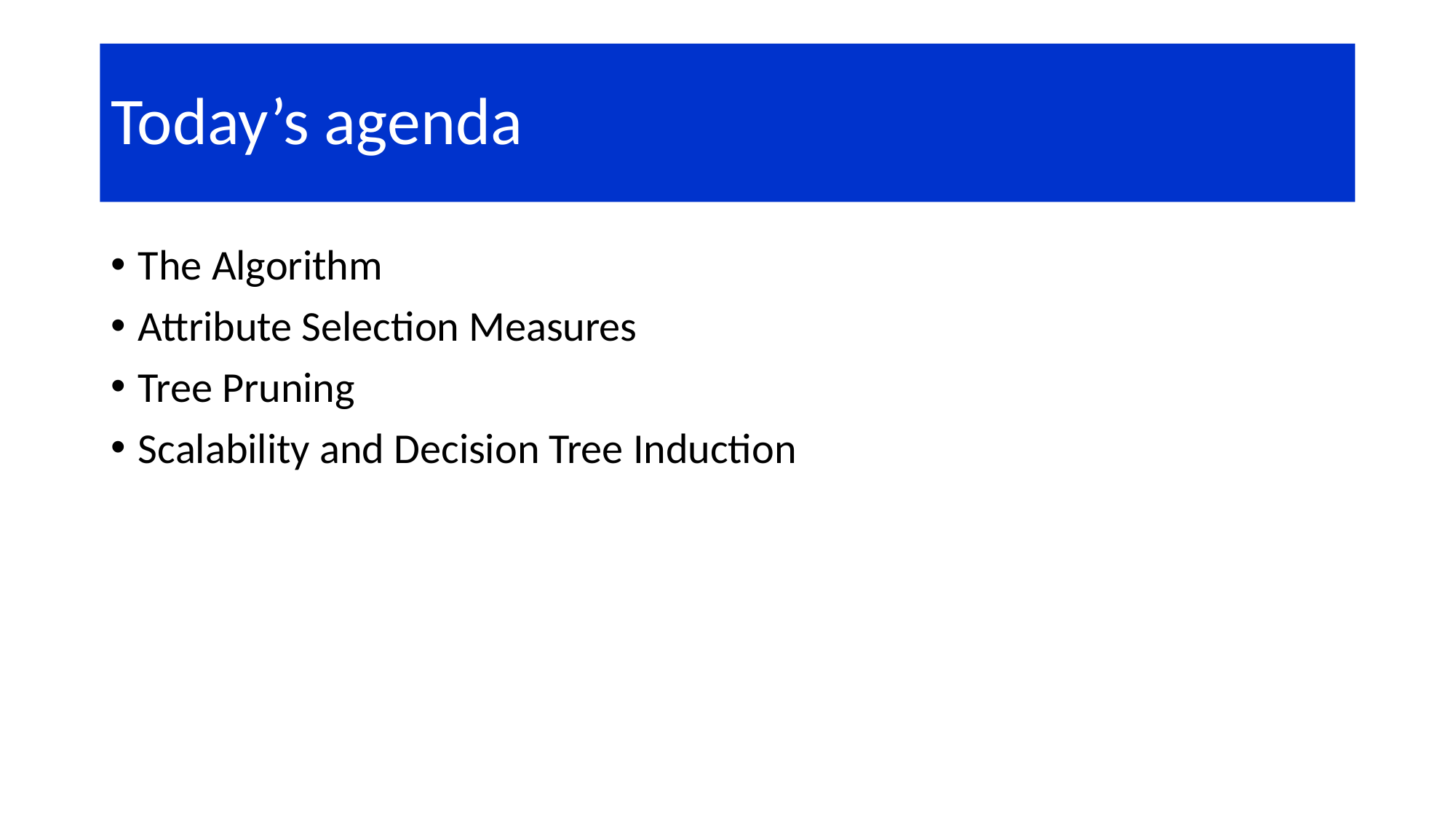

# Today’s agenda
The Algorithm
Attribute Selection Measures
Tree Pruning
Scalability and Decision Tree Induction